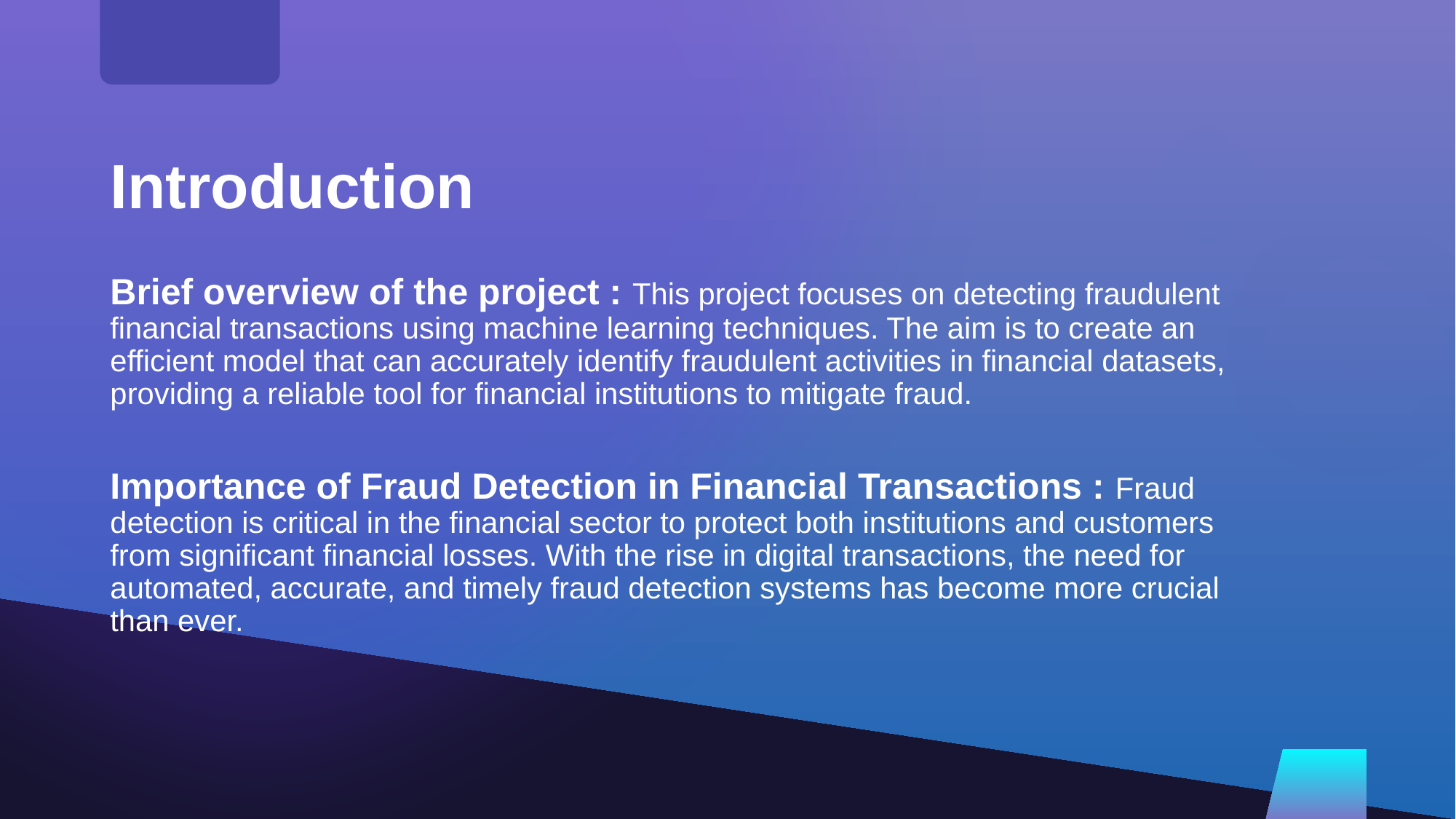

# Introduction
Brief overview of the project : This project focuses on detecting fraudulent financial transactions using machine learning techniques. The aim is to create an efficient model that can accurately identify fraudulent activities in financial datasets, providing a reliable tool for financial institutions to mitigate fraud.

Importance of Fraud Detection in Financial Transactions : Fraud detection is critical in the financial sector to protect both institutions and customers from significant financial losses. With the rise in digital transactions, the need for automated, accurate, and timely fraud detection systems has become more crucial than ever.